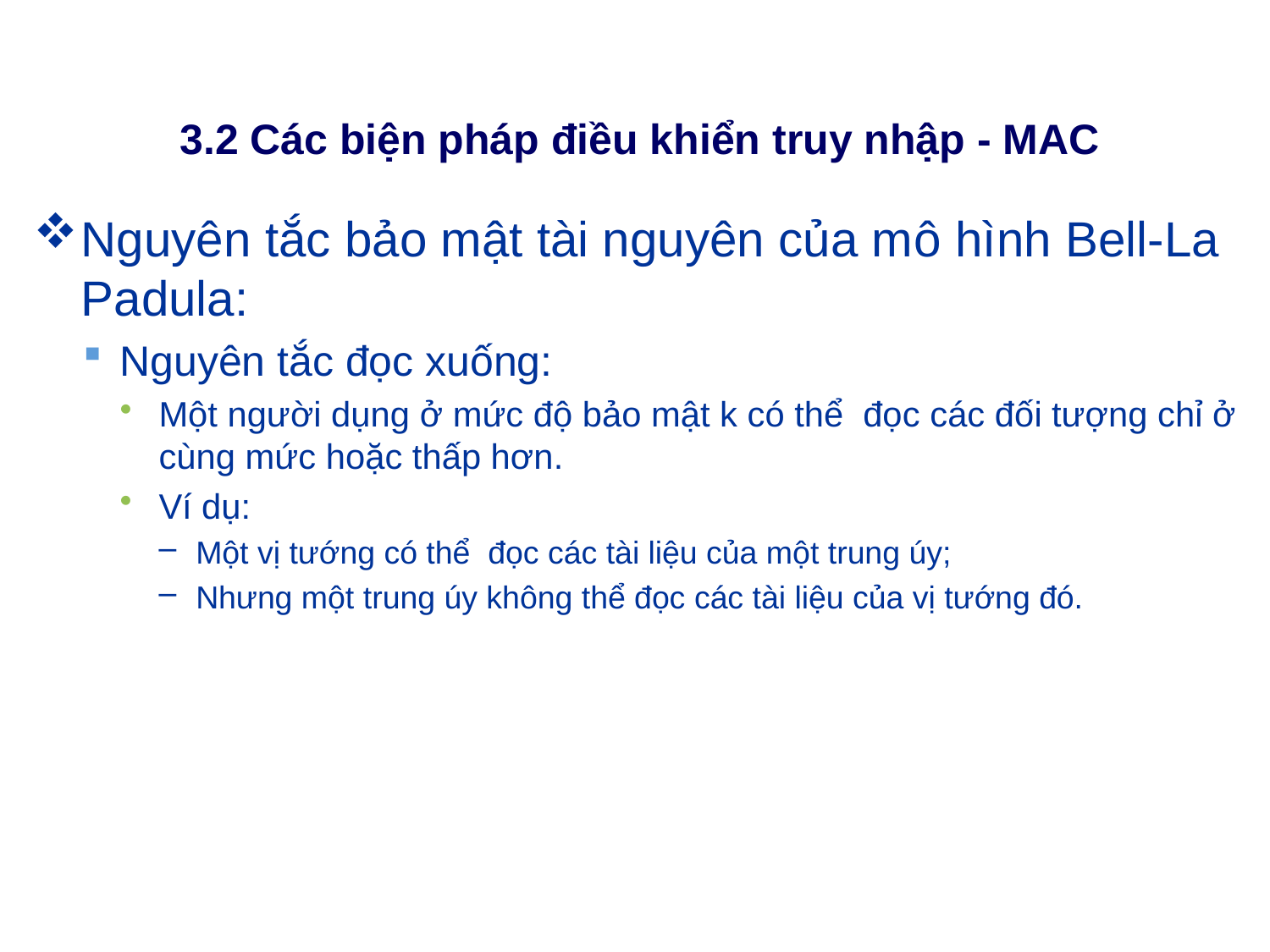

# 3.2 Các biện pháp điều khiển truy nhập - MAC
Nguyên tắc bảo mật tài nguyên của mô hình Bell-La Padula:
Nguyên tắc đọc xuống:
Một người dụng ở mức độ bảo mật k có thể  đọc các đối tượng chỉ ở cùng mức hoặc thấp hơn.
Ví dụ:
Một vị tướng có thể  đọc các tài liệu của một trung úy;
Nhưng một trung úy không thể đọc các tài liệu của vị tướng đó.